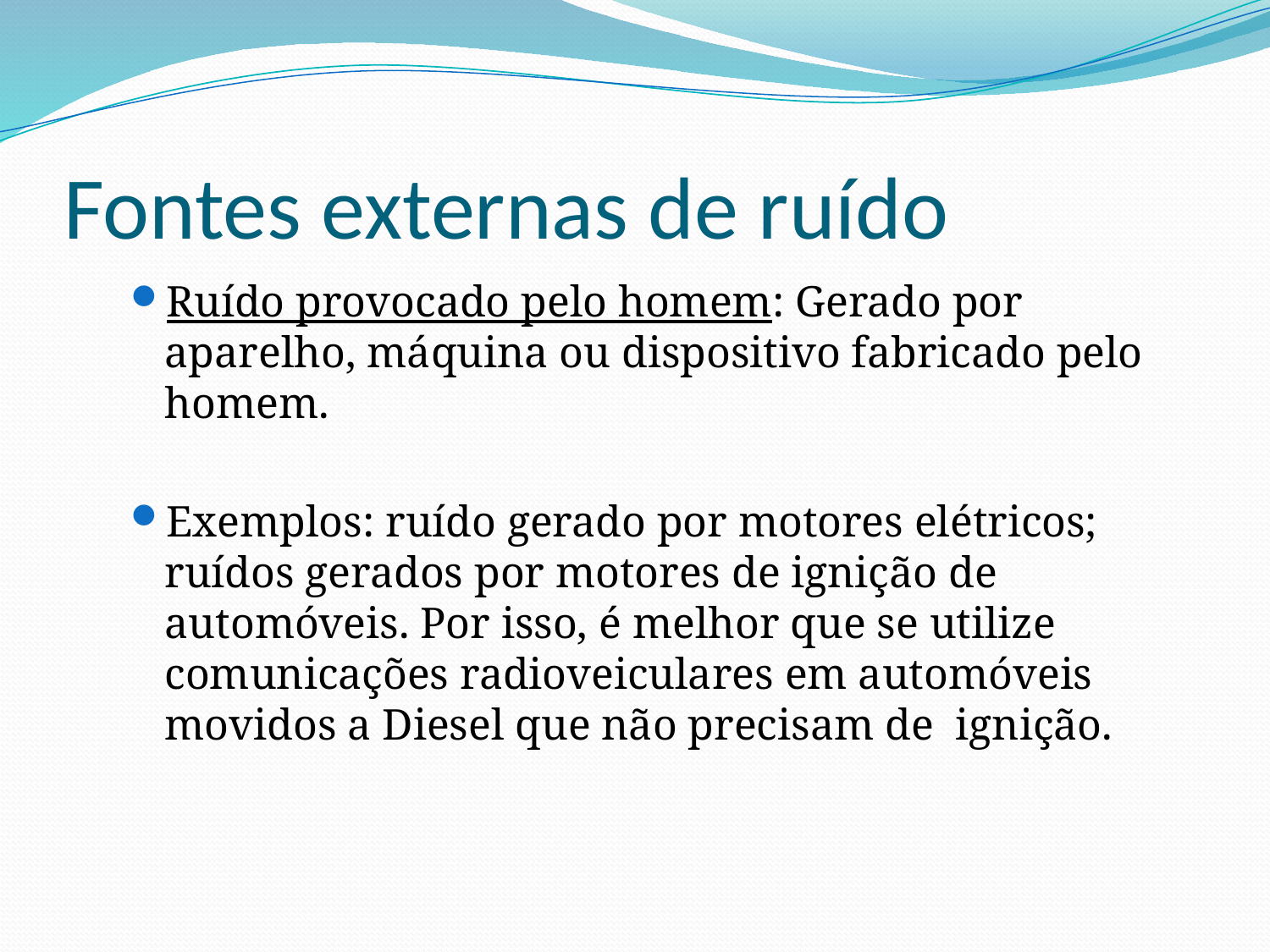

# Fontes externas de ruído
Ruído provocado pelo homem: Gerado por aparelho, máquina ou dispositivo fabricado pelo homem.

Exemplos: ruído gerado por motores elétricos; ruídos gerados por motores de ignição de automóveis. Por isso, é melhor que se utilize comunicações radioveiculares em automóveis movidos a Diesel que não precisam de  ignição.